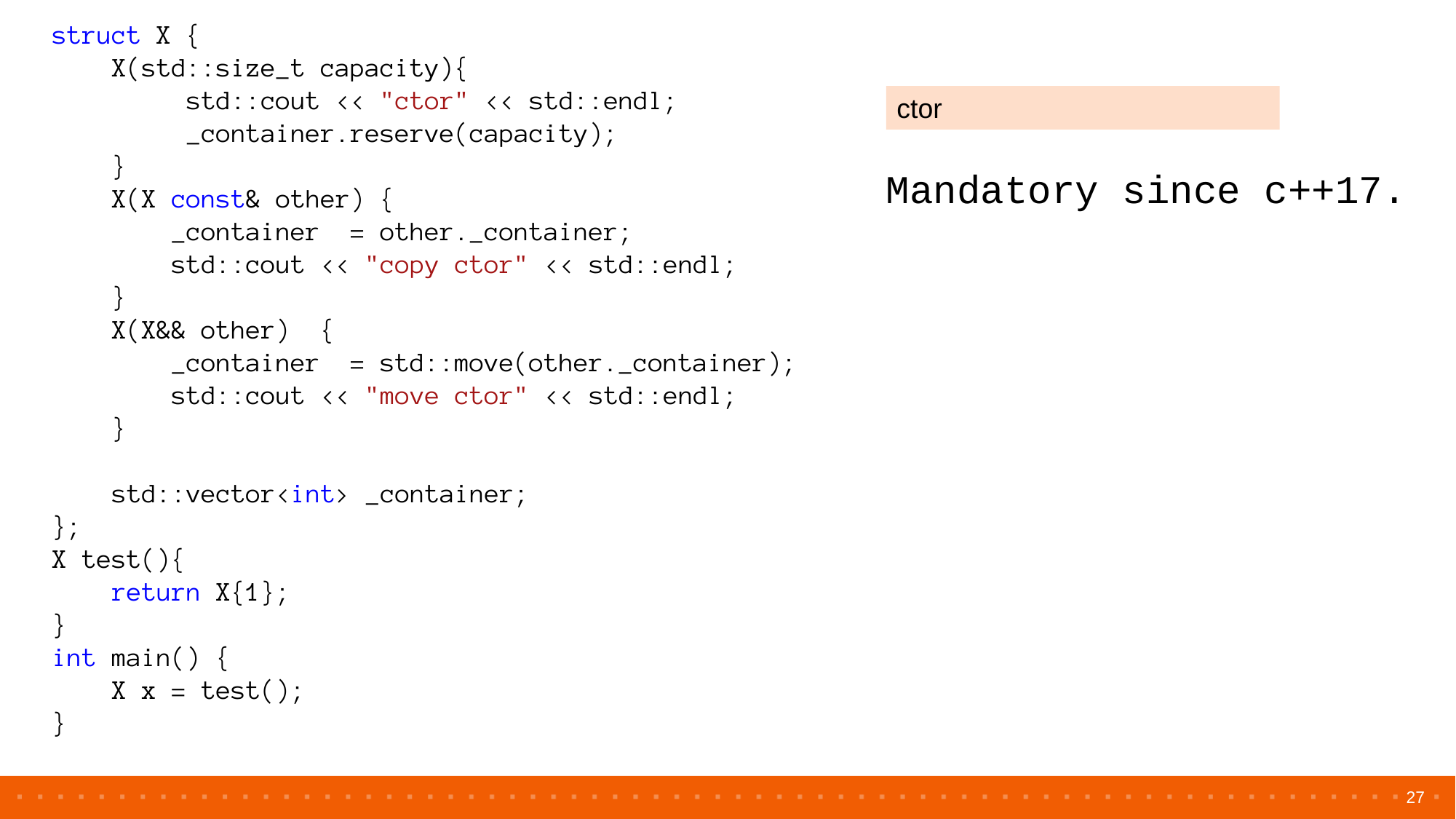

struct X {
    X(std::size_t capacity){
         std::cout << "ctor" << std::endl;
         _container.reserve(capacity);
    }
    X(X const& other) {
        _container  = other._container;
        std::cout << "copy ctor" << std::endl;
    }
    X(X&& other)  {
        _container  = std::move(other._container);
        std::cout << "move ctor" << std::endl;
    }

    std::vector<int> _container;
};
X test(){
    return X{1};
}
int main() {
    X x = test();
}
ctor
Mandatory since c++17.
27